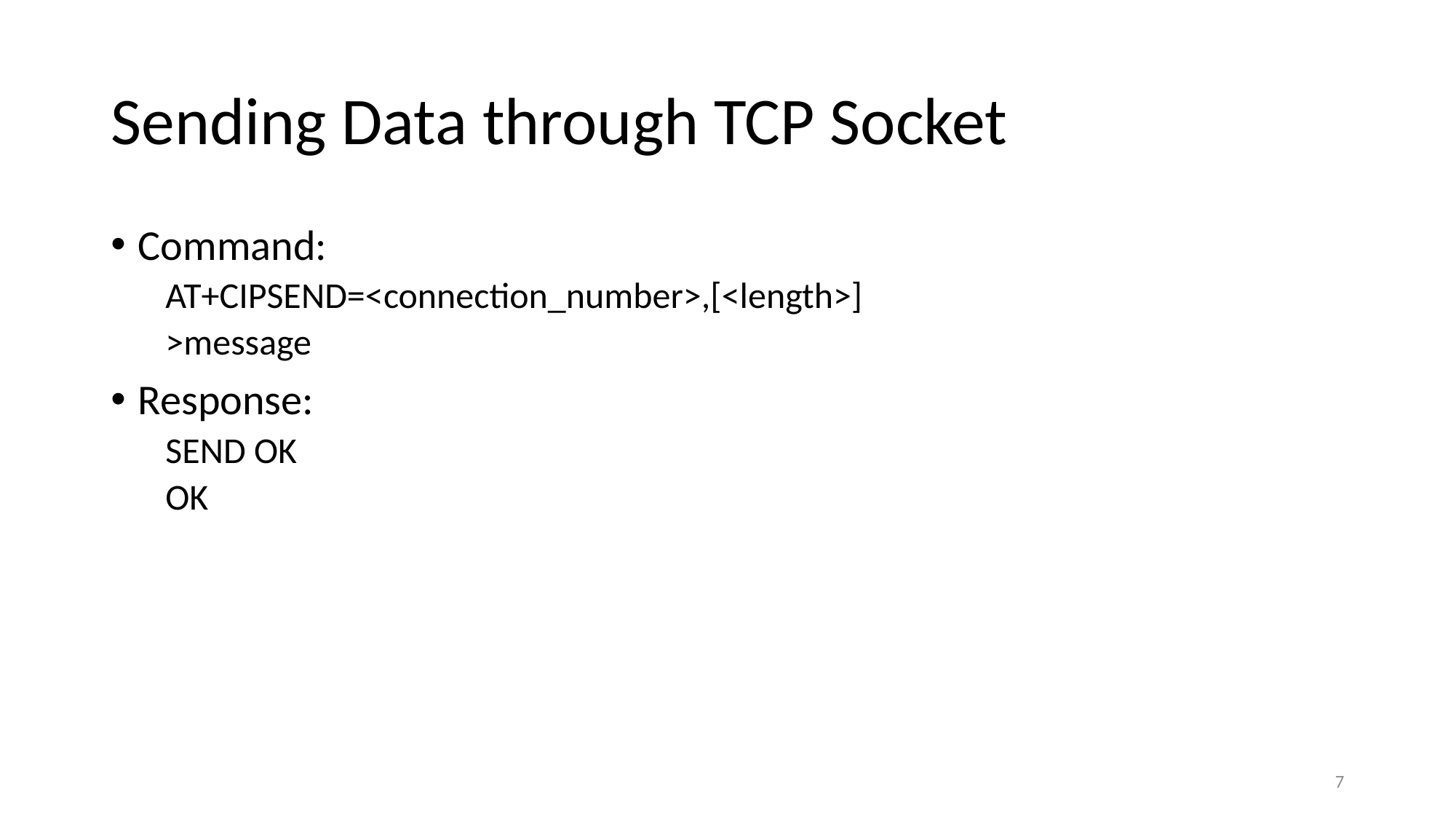

# Sending Data through TCP Socket
Command:
AT+CIPSEND=<connection_number>,[<length>]
>message
Response:
SEND OK
OK
7